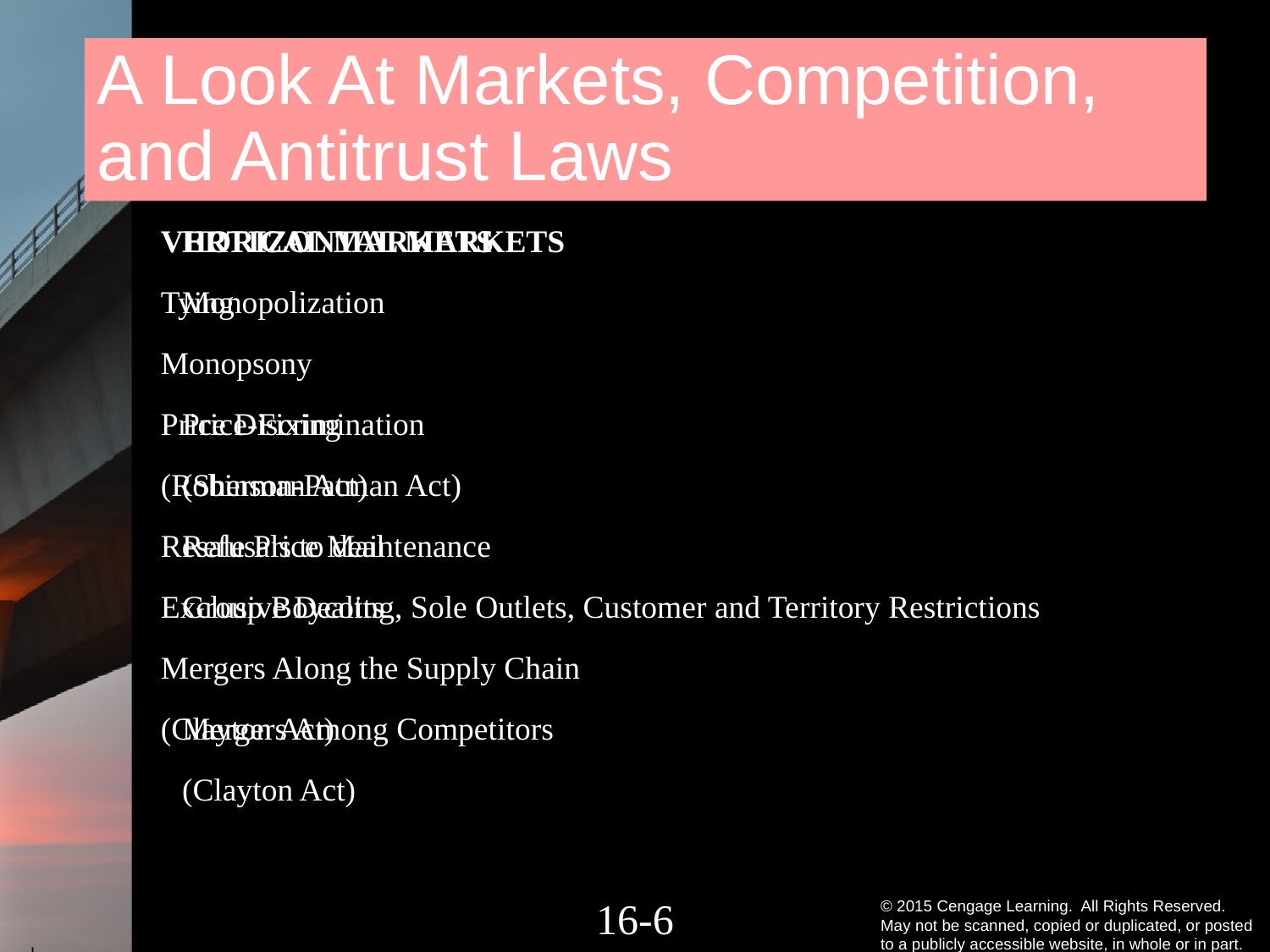

# A Look At Markets, Competition, and Antitrust Laws
HORIZONTAL MARKETS

Monopolization

Price-Fixing

(Sherman Act)

Refusals to deal

Group Boycotts

Mergers Among Competitors

(Clayton Act)
VERTICAL MARKETS

Tying

Monopsony

Price Discrimination

(Robinson-Patman Act)

Resale Price Maintenance

Exclusive Dealing, Sole Outlets, Customer and Territory Restrictions

Mergers Along the Supply Chain

(Clayton Act)
16-6